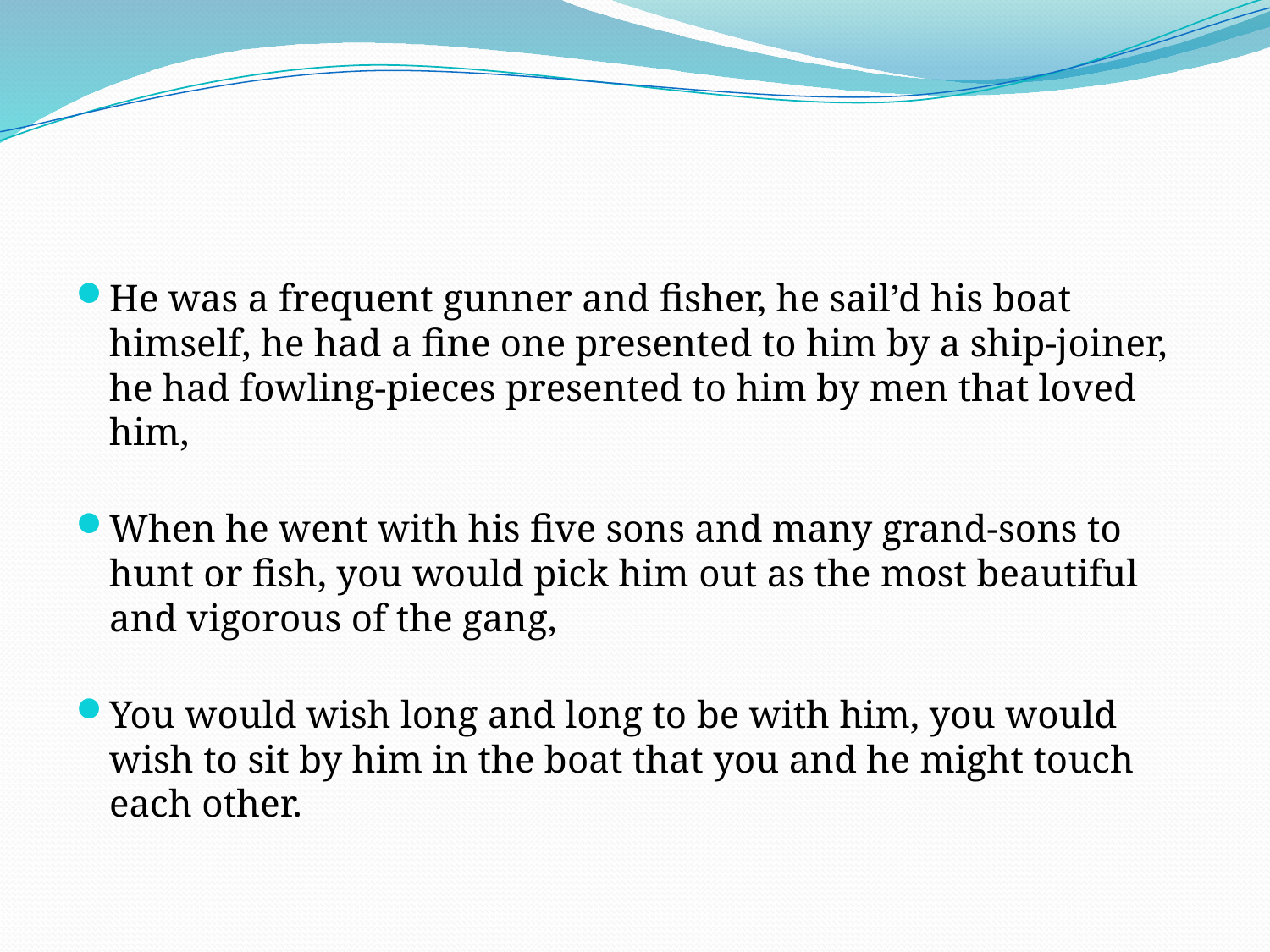

#
He was a frequent gunner and fisher, he sail’d his boat himself, he had a fine one presented to him by a ship-joiner, he had fowling-pieces presented to him by men that loved him,
When he went with his five sons and many grand-sons to hunt or fish, you would pick him out as the most beautiful and vigorous of the gang,
You would wish long and long to be with him, you would wish to sit by him in the boat that you and he might touch each other.